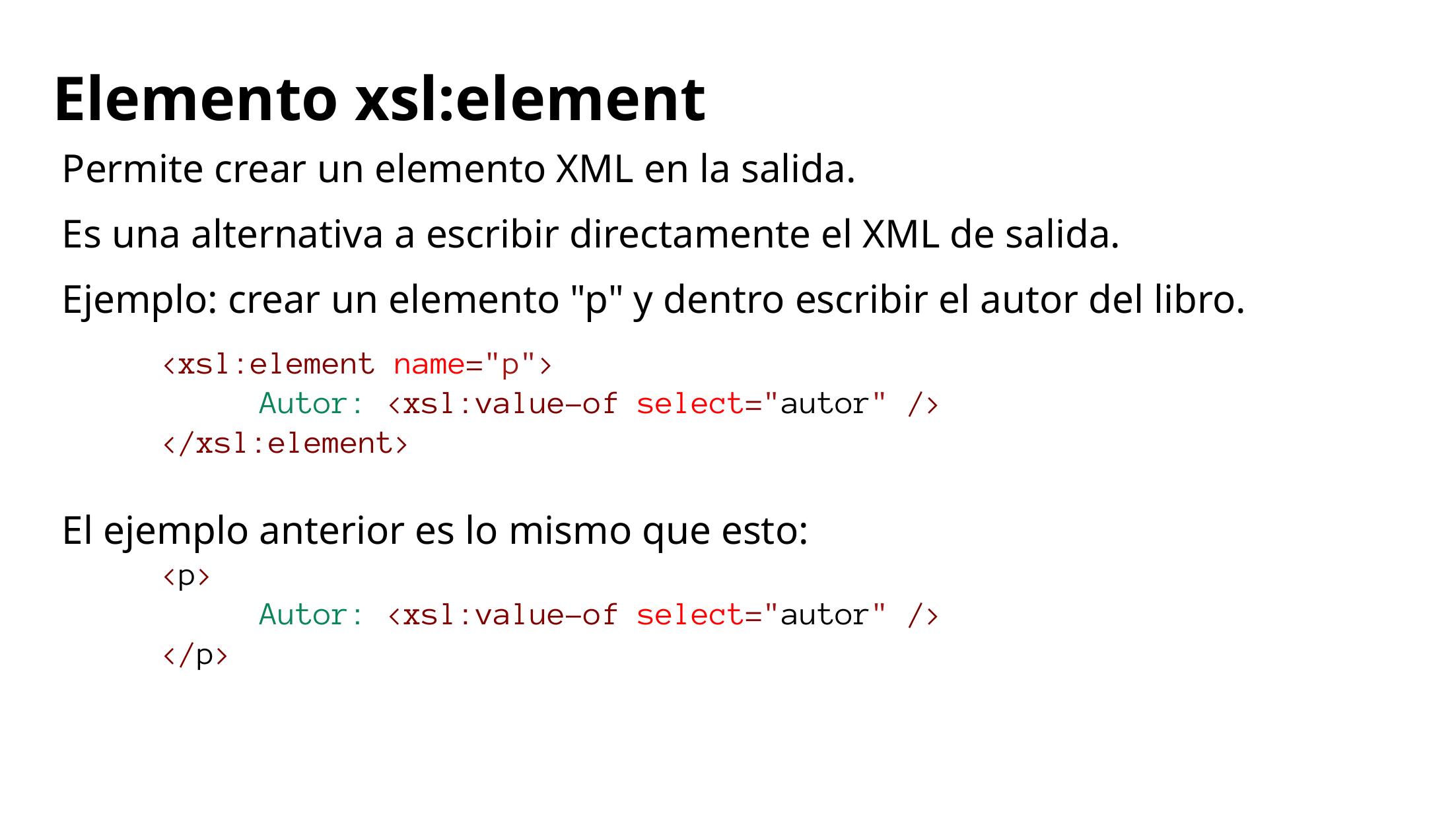

# Elemento xsl:element
Permite crear un elemento XML en la salida.
Es una alternativa a escribir directamente el XML de salida.
Ejemplo: crear un elemento "p" y dentro escribir el autor del libro.
<xsl:element name="p">
	Autor: <xsl:value-of select="autor" />
</xsl:element>

El ejemplo anterior es lo mismo que esto:
<p>
	Autor: <xsl:value-of select="autor" />
</p>